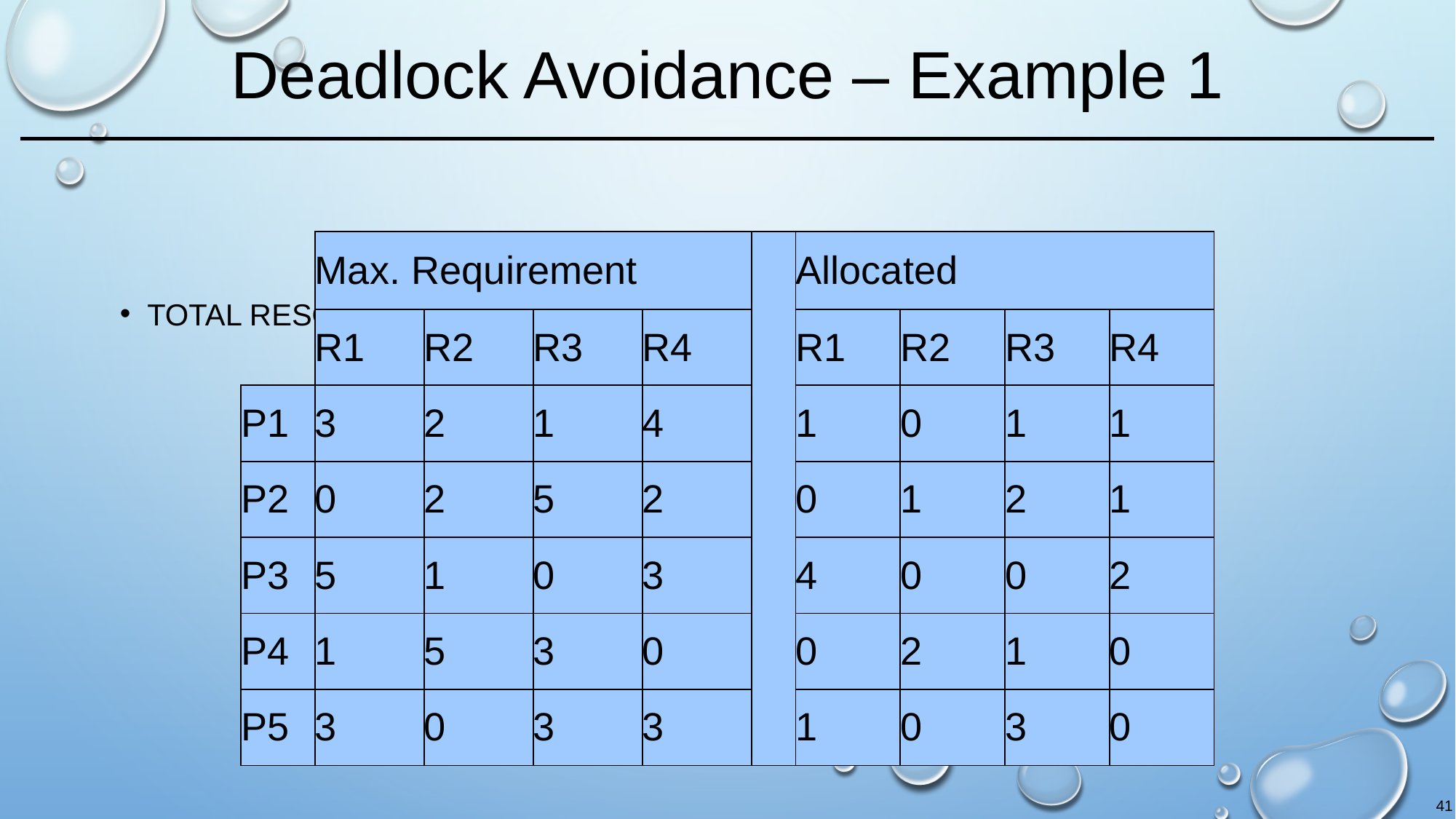

# Deadlock Avoidance – Example 1
Total resources: R1=7  R2=5  R3=8  R4=5
|  | Max. Requirement |  |  |  |  | Allocated |  |  |  |
| --- | --- | --- | --- | --- | --- | --- | --- | --- | --- |
|  | R1 | R2 | R3 | R4 |  | R1 | R2 | R3 | R4 |
| P1 | 3 | 2 | 1 | 4 |  | 1 | 0 | 1 | 1 |
| P2 | 0 | 2 | 5 | 2 |  | 0 | 1 | 2 | 1 |
| P3 | 5 | 1 | 0 | 3 |  | 4 | 0 | 0 | 2 |
| P4 | 1 | 5 | 3 | 0 |  | 0 | 2 | 1 | 0 |
| P5 | 3 | 0 | 3 | 3 |  | 1 | 0 | 3 | 0 |
41